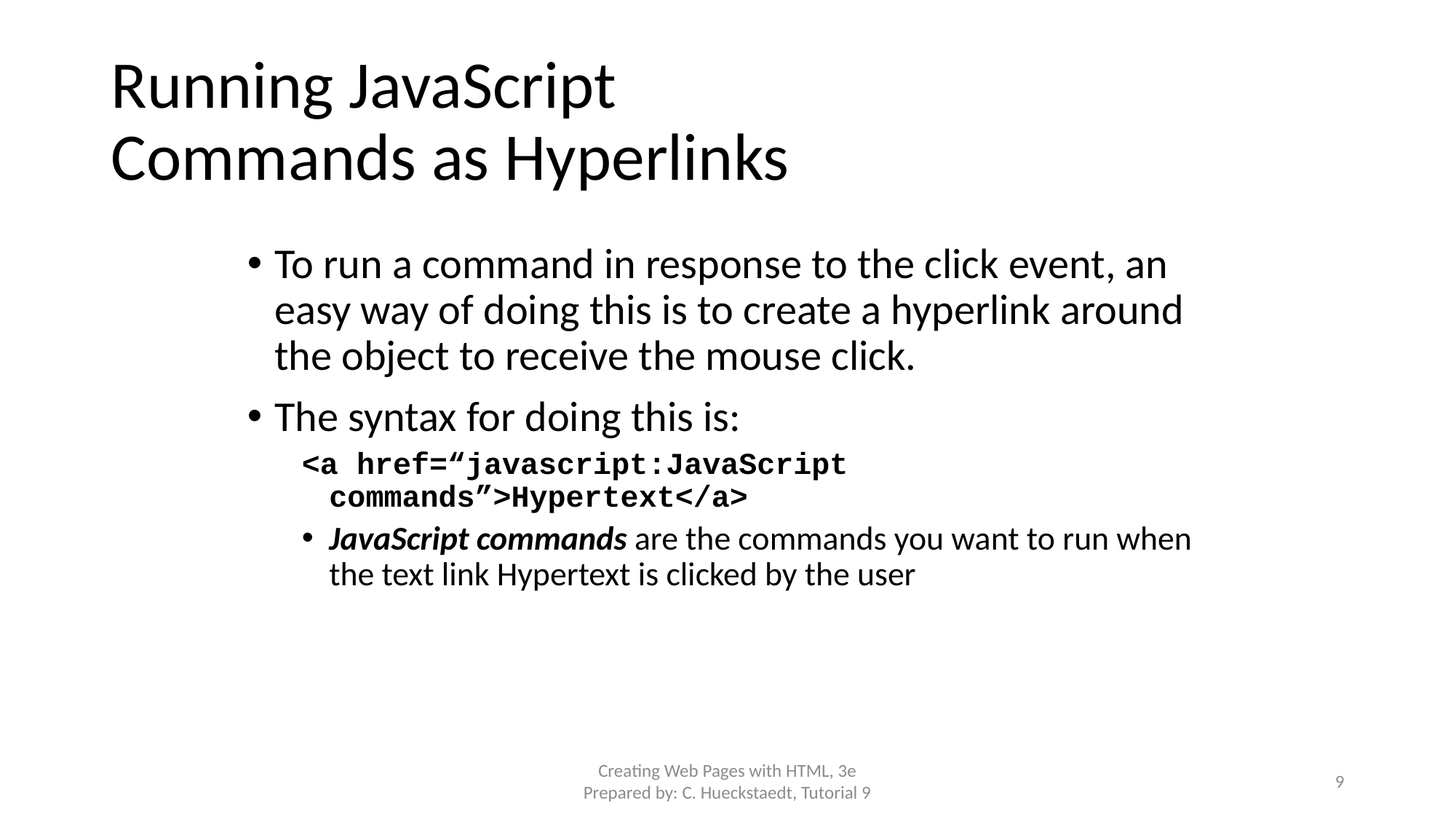

# Running JavaScript Commands as Hyperlinks
To run a command in response to the click event, an easy way of doing this is to create a hyperlink around the object to receive the mouse click.
The syntax for doing this is:
<a href=“javascript:JavaScript commands”>Hypertext</a>
JavaScript commands are the commands you want to run when the text link Hypertext is clicked by the user
Creating Web Pages with HTML, 3e
Prepared by: C. Hueckstaedt, Tutorial 9
9